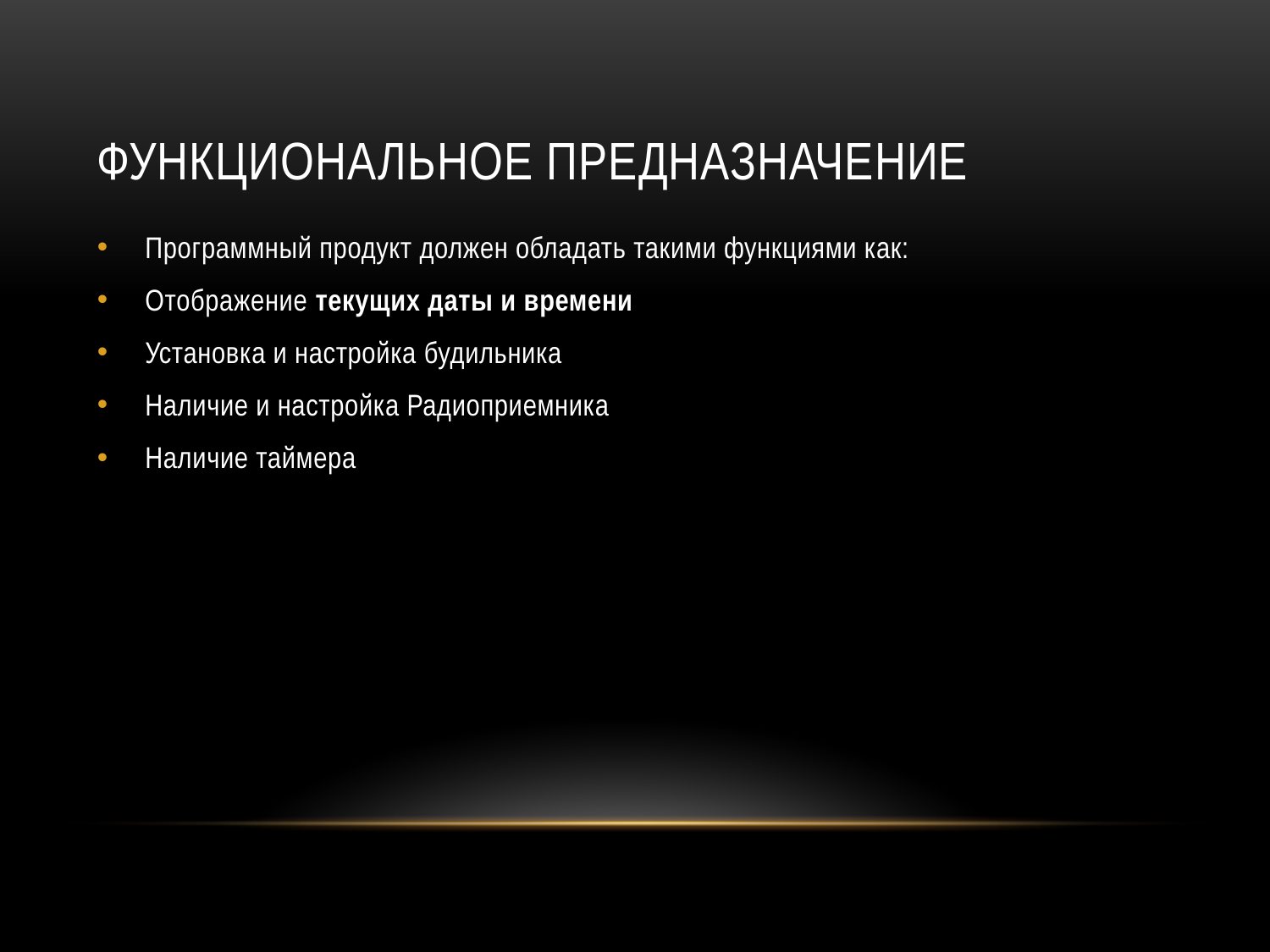

# Функциональное предназначение
Программный продукт должен обладать такими функциями как:
Отображение текущих даты и времени
Установка и настройка будильника
Наличие и настройка Радиоприемника
Наличие таймера